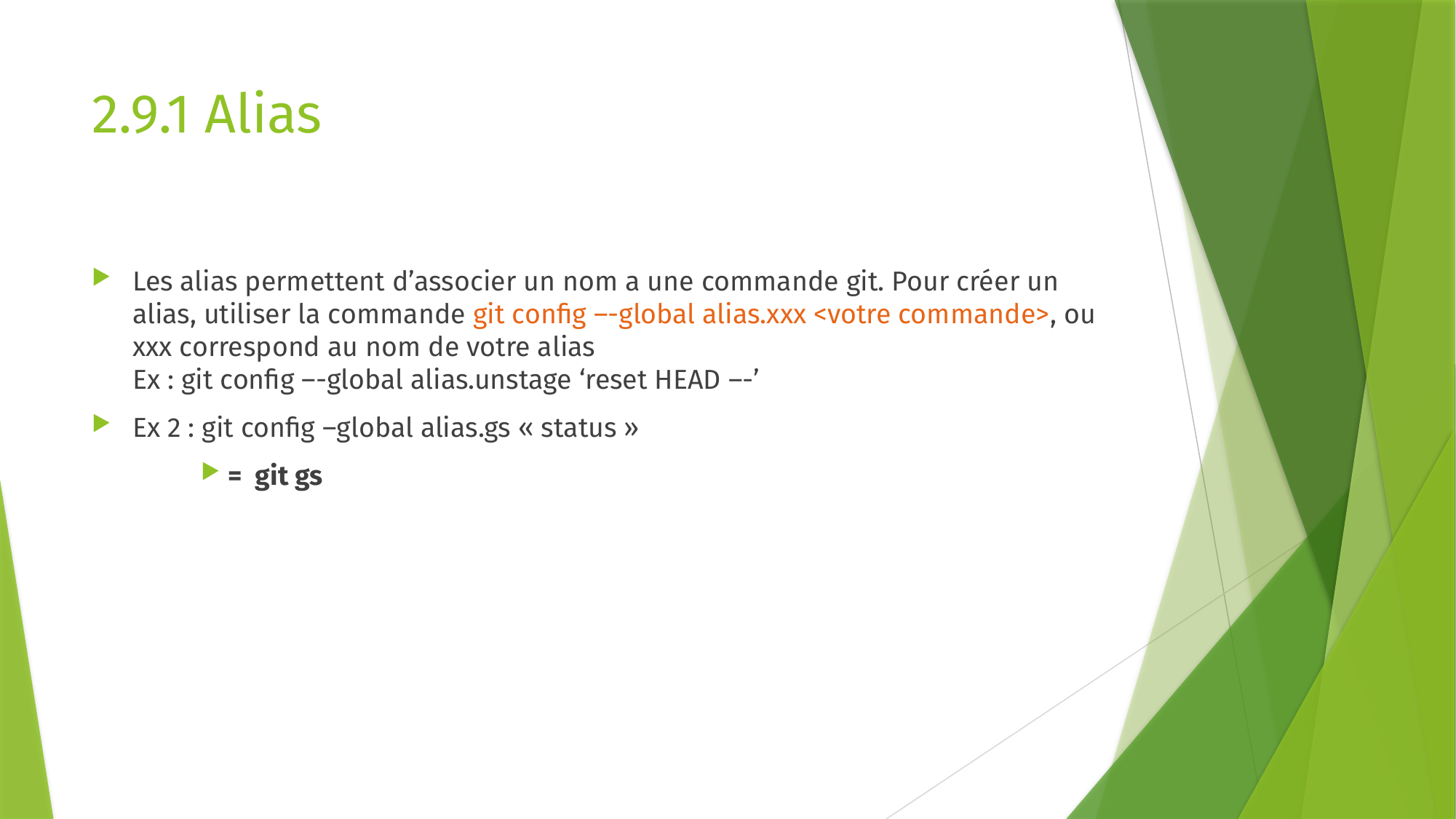

# 2.9.1 Alias
Les alias permettent d’associer un nom a une commande git. Pour créer un alias, utiliser la commande git config –-global alias.xxx <votre commande>, ou xxx correspond au nom de votre alias
Ex : git config –-global alias.unstage ‘reset HEAD –-’
Ex 2 : git config –global alias.gs « status »
=  git gs